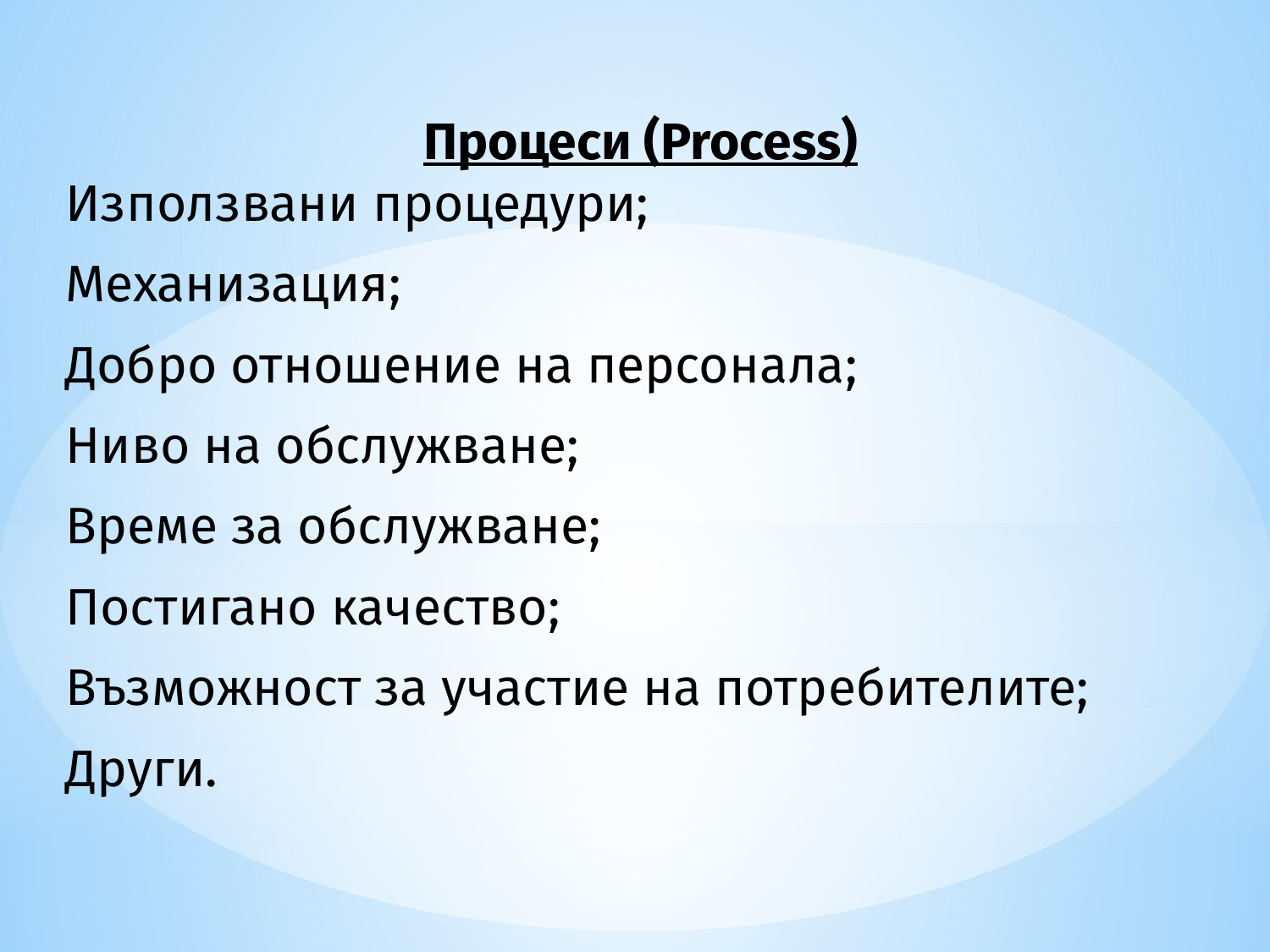

Процеси (Process)
Използвани процедури;
Механизация;
Добро отношение на персонала;
Ниво на обслужване;
Време за обслужване;
Постигано качество;
Възможност за участие на потребителите;
Други.